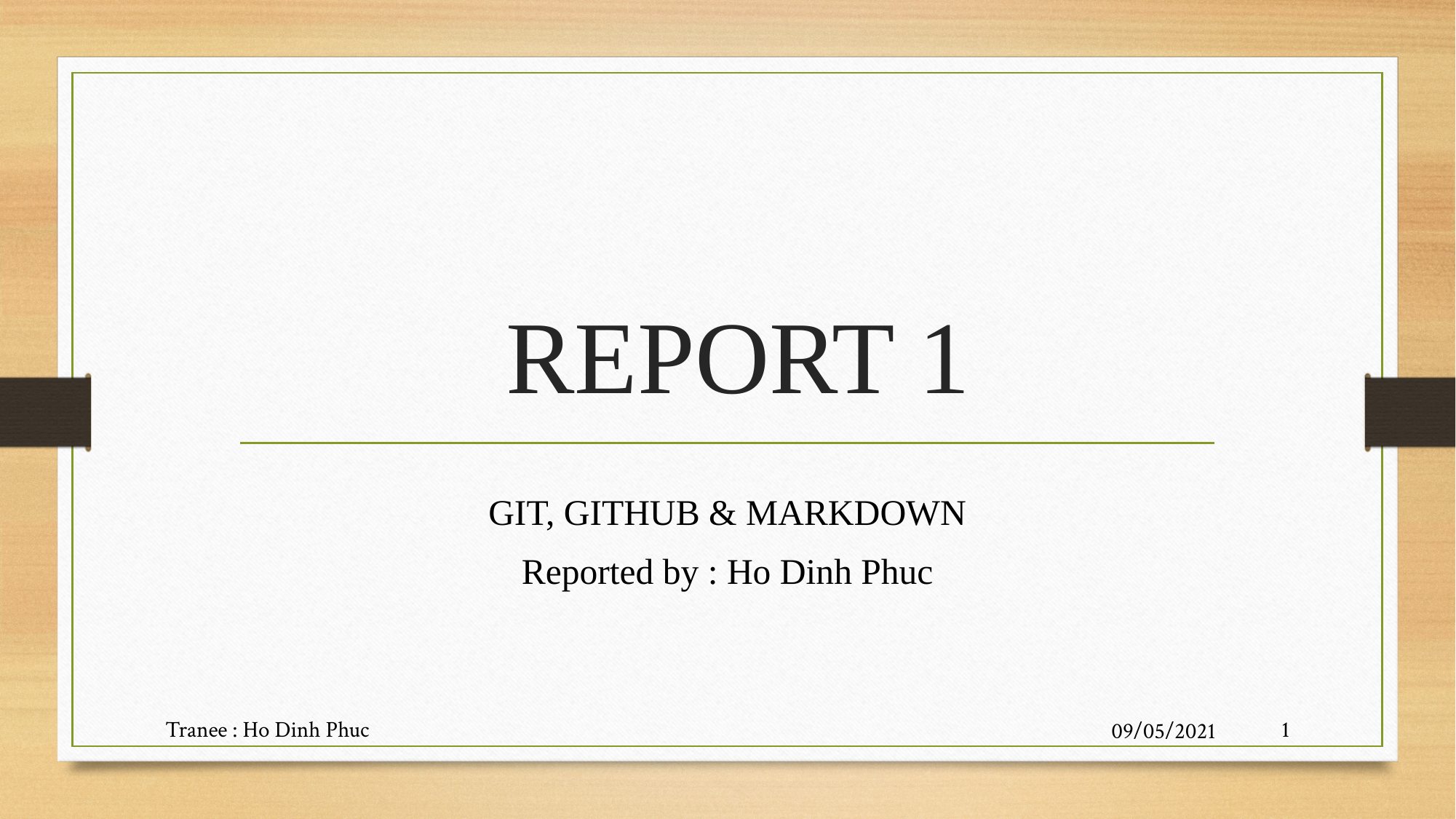

# REPORT 1
GIT, GITHUB & MARKDOWN
Reported by : Ho Dinh Phuc
Tranee : Ho Dinh Phuc
09/05/2021
1